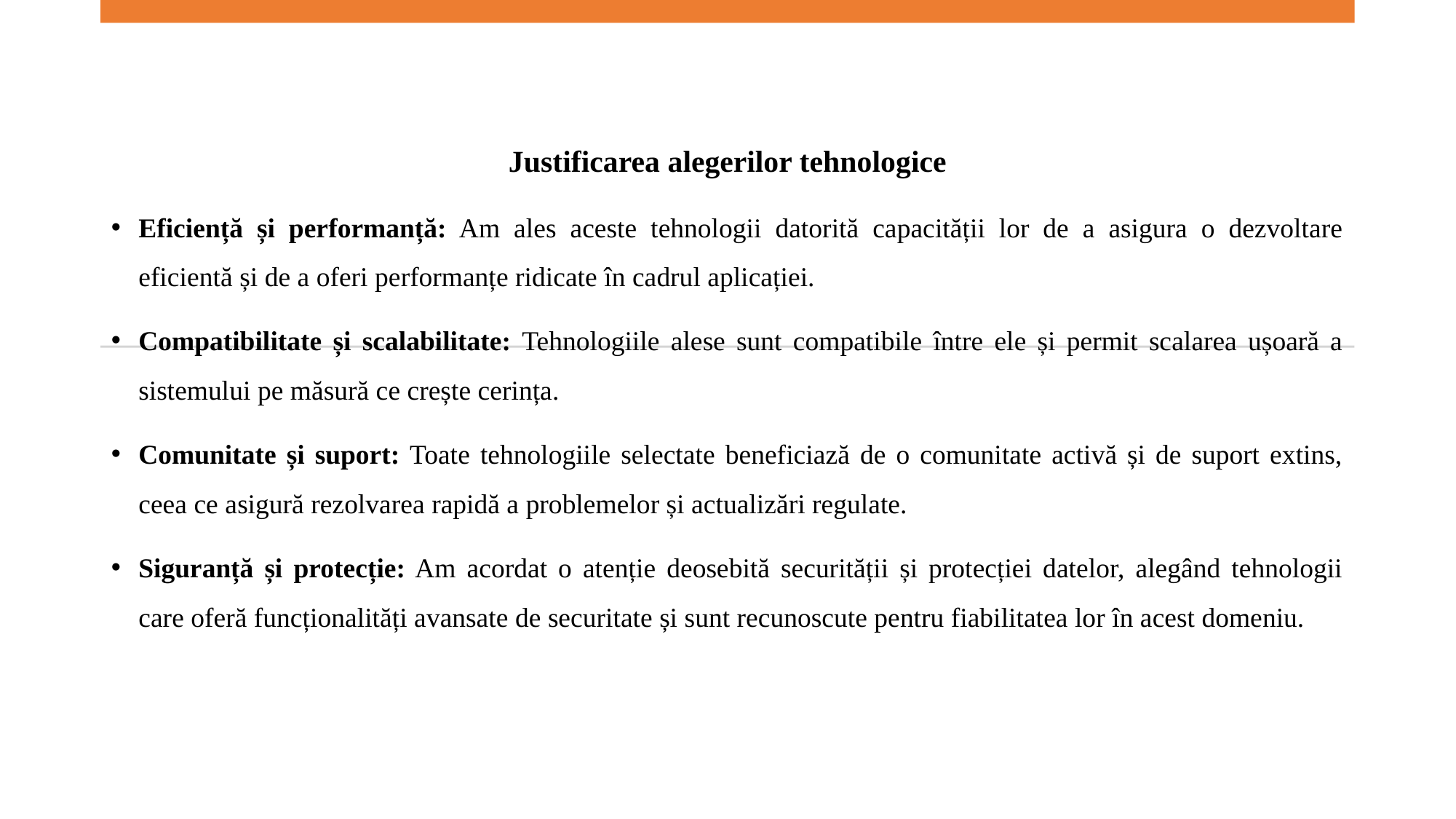

Justificarea alegerilor tehnologice
Eficiență și performanță: Am ales aceste tehnologii datorită capacității lor de a asigura o dezvoltare eficientă și de a oferi performanțe ridicate în cadrul aplicației.
Compatibilitate și scalabilitate: Tehnologiile alese sunt compatibile între ele și permit scalarea ușoară a sistemului pe măsură ce crește cerința.
Comunitate și suport: Toate tehnologiile selectate beneficiază de o comunitate activă și de suport extins, ceea ce asigură rezolvarea rapidă a problemelor și actualizări regulate.
Siguranță și protecție: Am acordat o atenție deosebită securității și protecției datelor, alegând tehnologii care oferă funcționalități avansate de securitate și sunt recunoscute pentru fiabilitatea lor în acest domeniu.